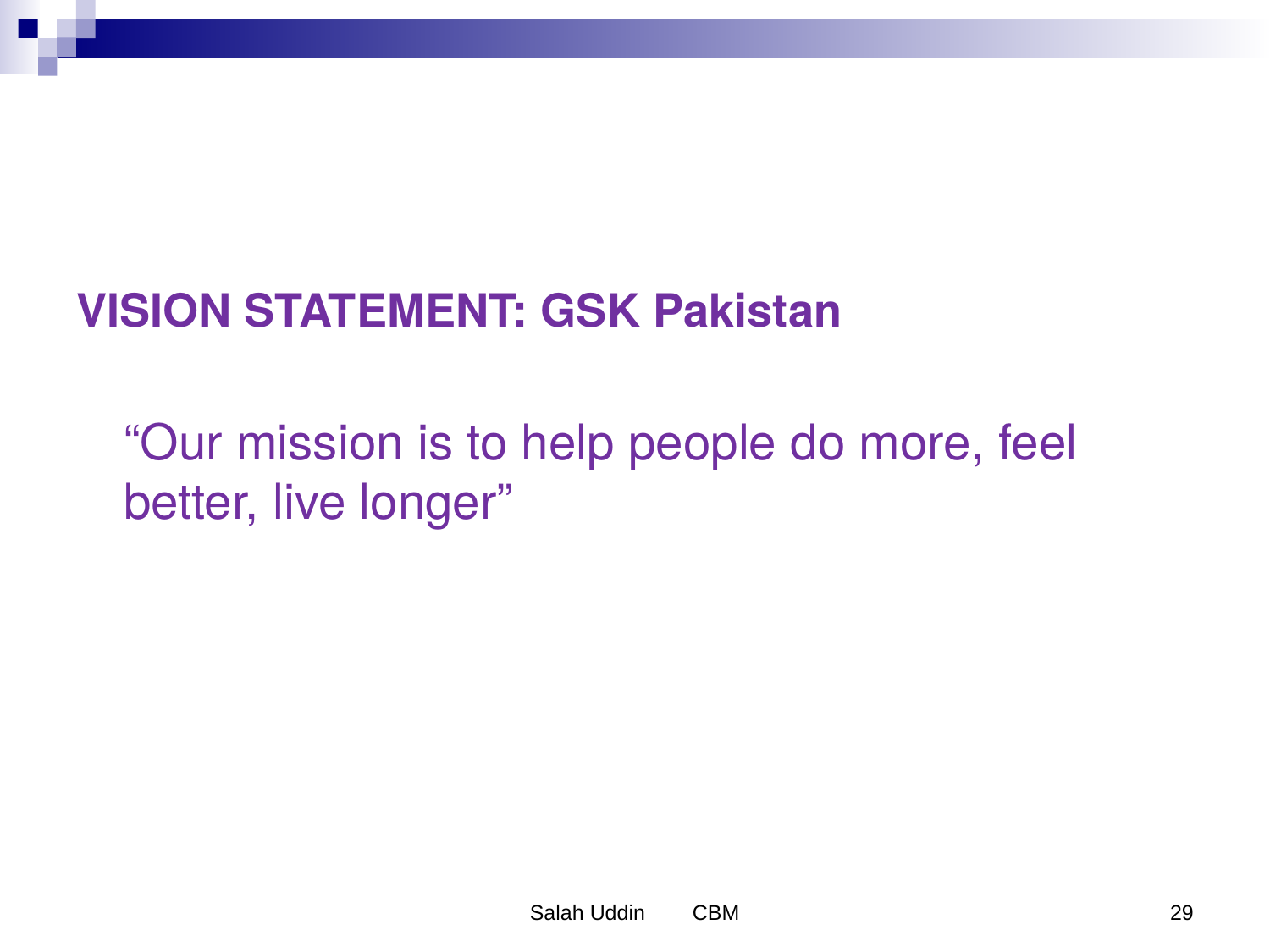

VISION STATEMENT: GSK Pakistan

	“Our mission is to help people do more, feel better, live longer”
Salah Uddin        CBM
29